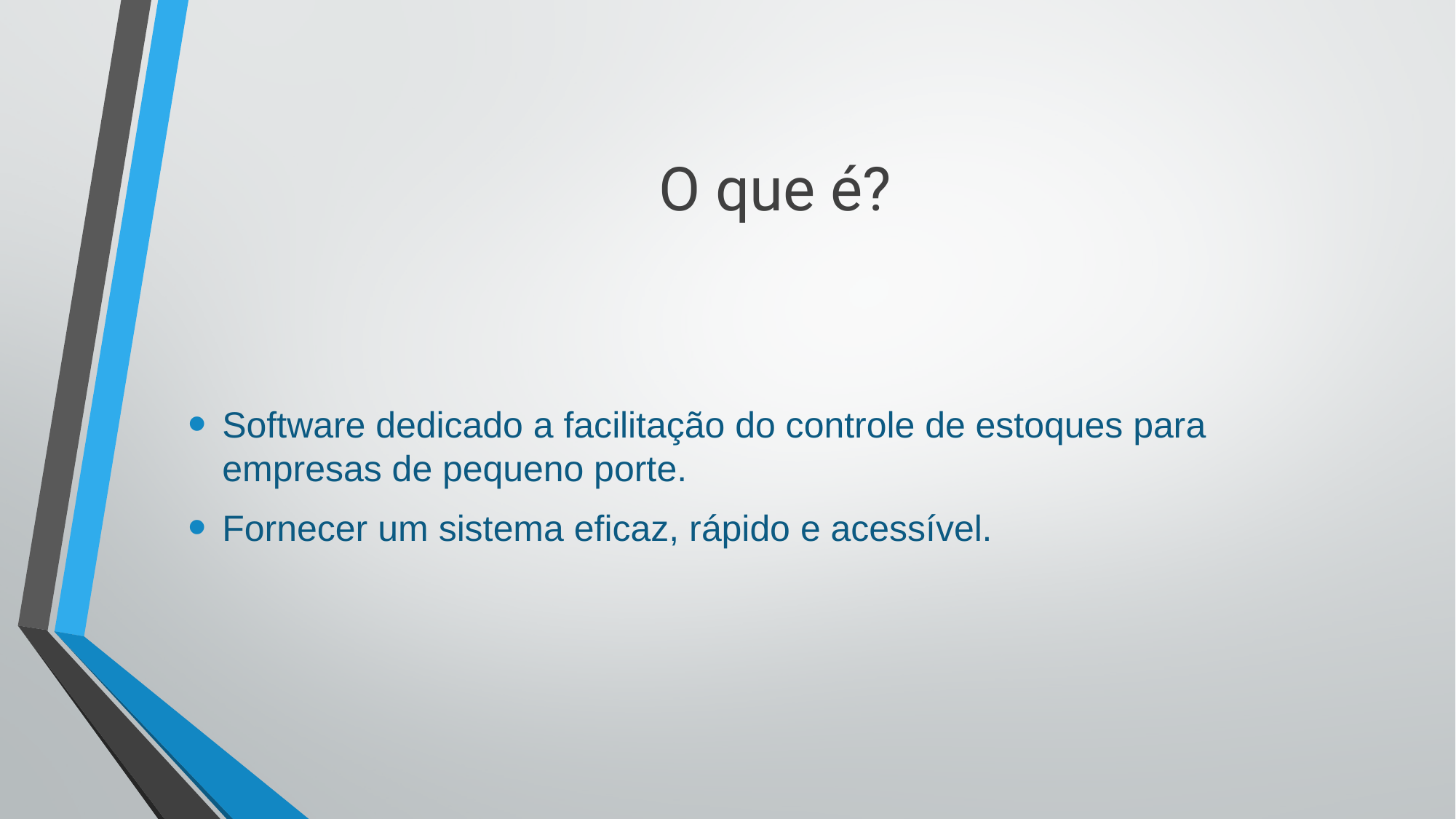

# O que é?
Software dedicado a facilitação do controle de estoques para empresas de pequeno porte.
Fornecer um sistema eficaz, rápido e acessível.